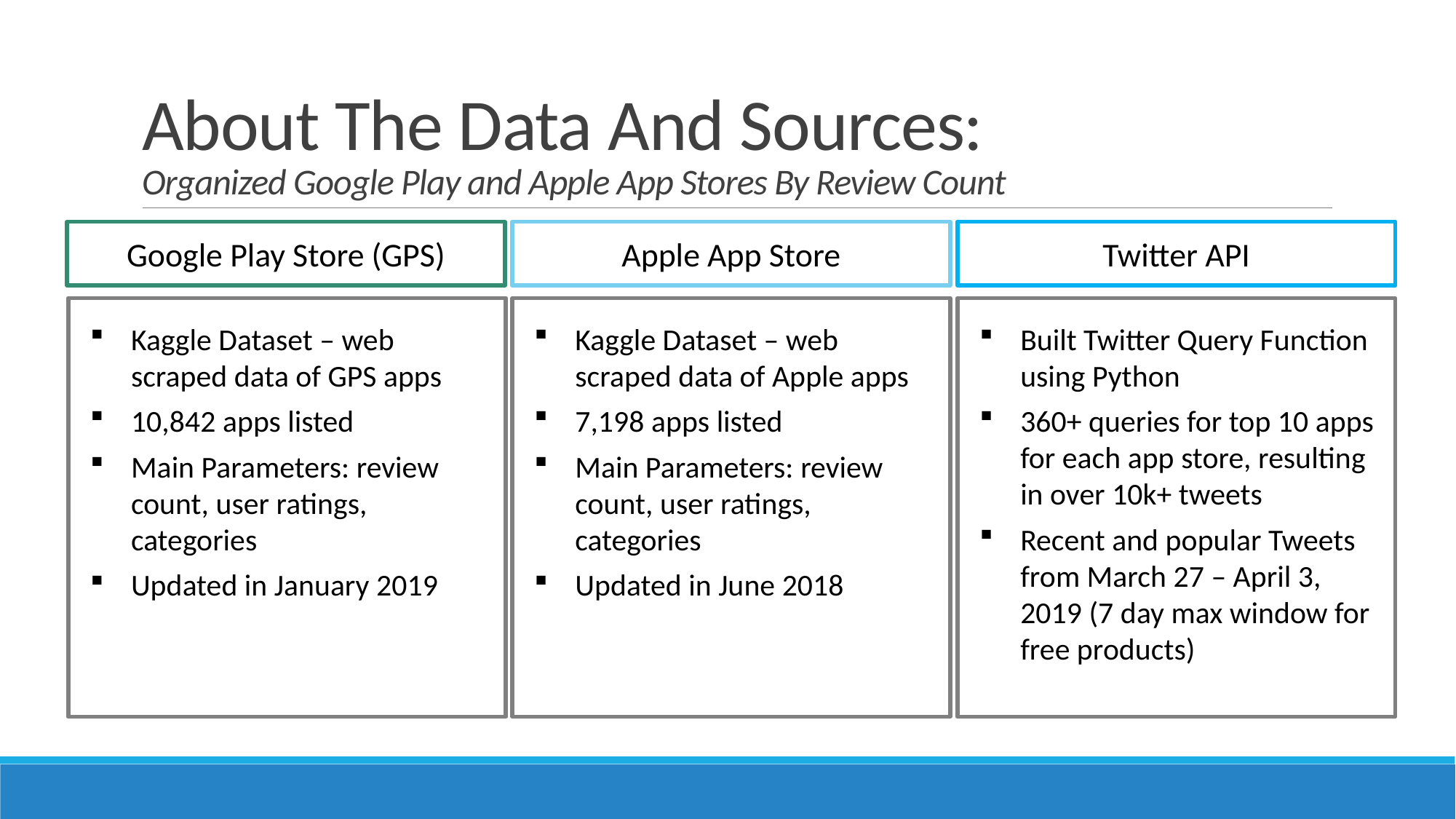

# About The Data And Sources: Organized Google Play and Apple App Stores By Review Count
Google Play Store (GPS)
Apple App Store
Twitter API
Kaggle Dataset – web scraped data of GPS apps
10,842 apps listed
Main Parameters: review count, user ratings, categories
Updated in January 2019

Kaggle Dataset – web scraped data of Apple apps
7,198 apps listed
Main Parameters: review count, user ratings, categories
Updated in June 2018

Built Twitter Query Function using Python
360+ queries for top 10 apps for each app store, resulting in over 10k+ tweets
Recent and popular Tweets from March 27 – April 3, 2019 (7 day max window for free products)